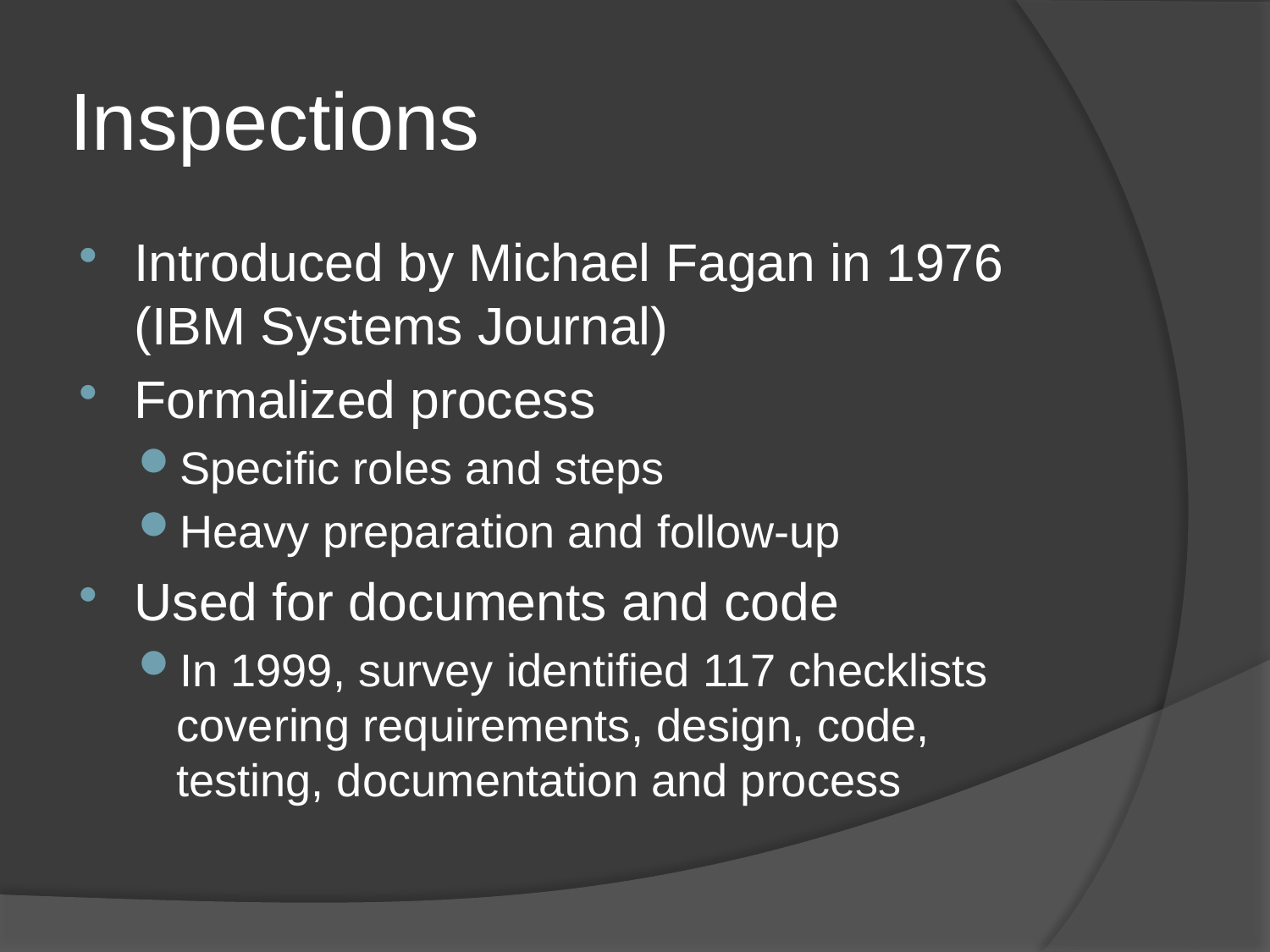

# Inspections
Introduced by Michael Fagan in 1976 (IBM Systems Journal)
Formalized process
Specific roles and steps
Heavy preparation and follow-up
Used for documents and code
In 1999, survey identified 117 checklists  covering requirements, design, code, testing, documentation and process